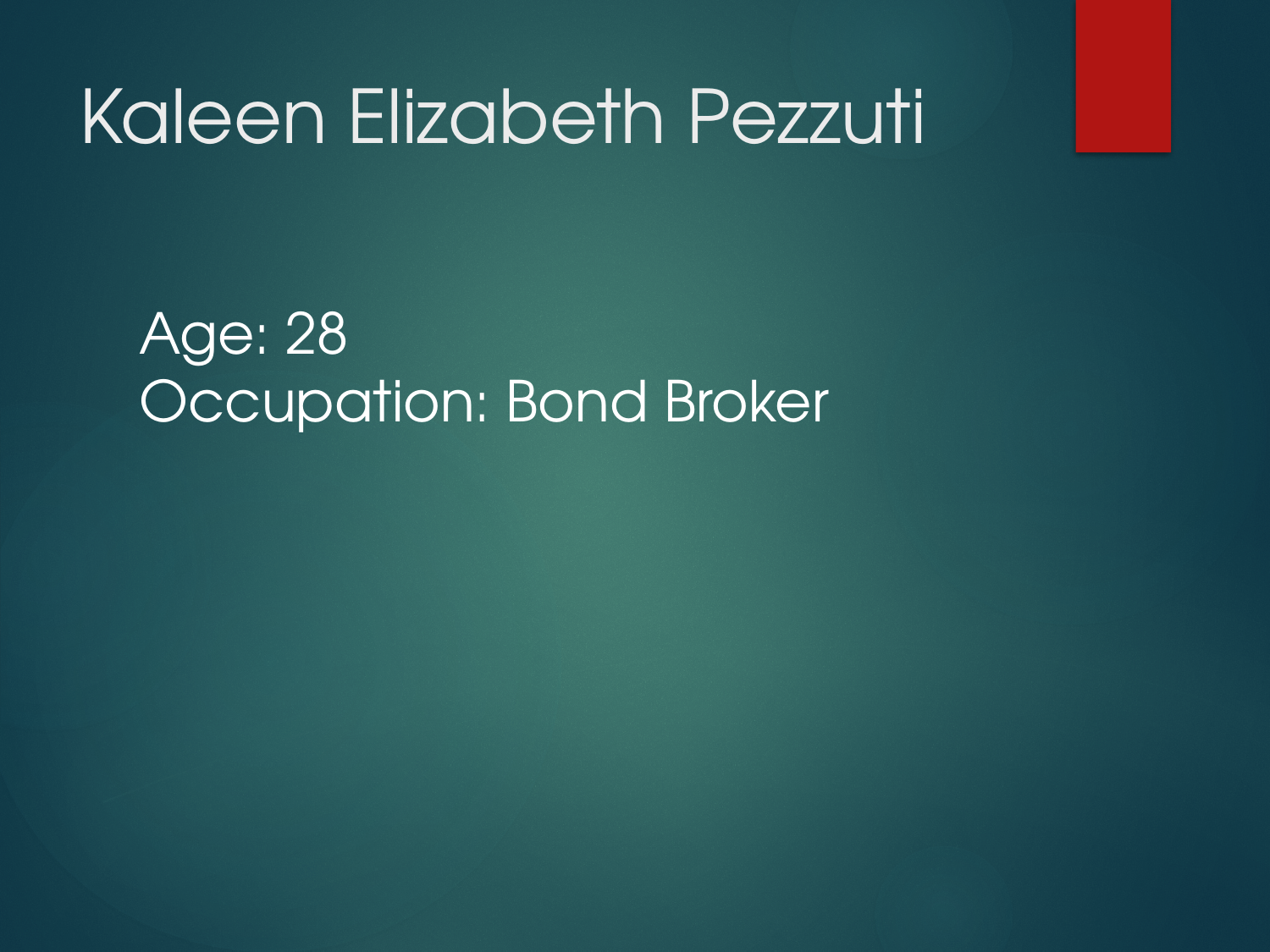

# Kaleen Elizabeth Pezzuti

Age: 28
Occupation: Bond Broker